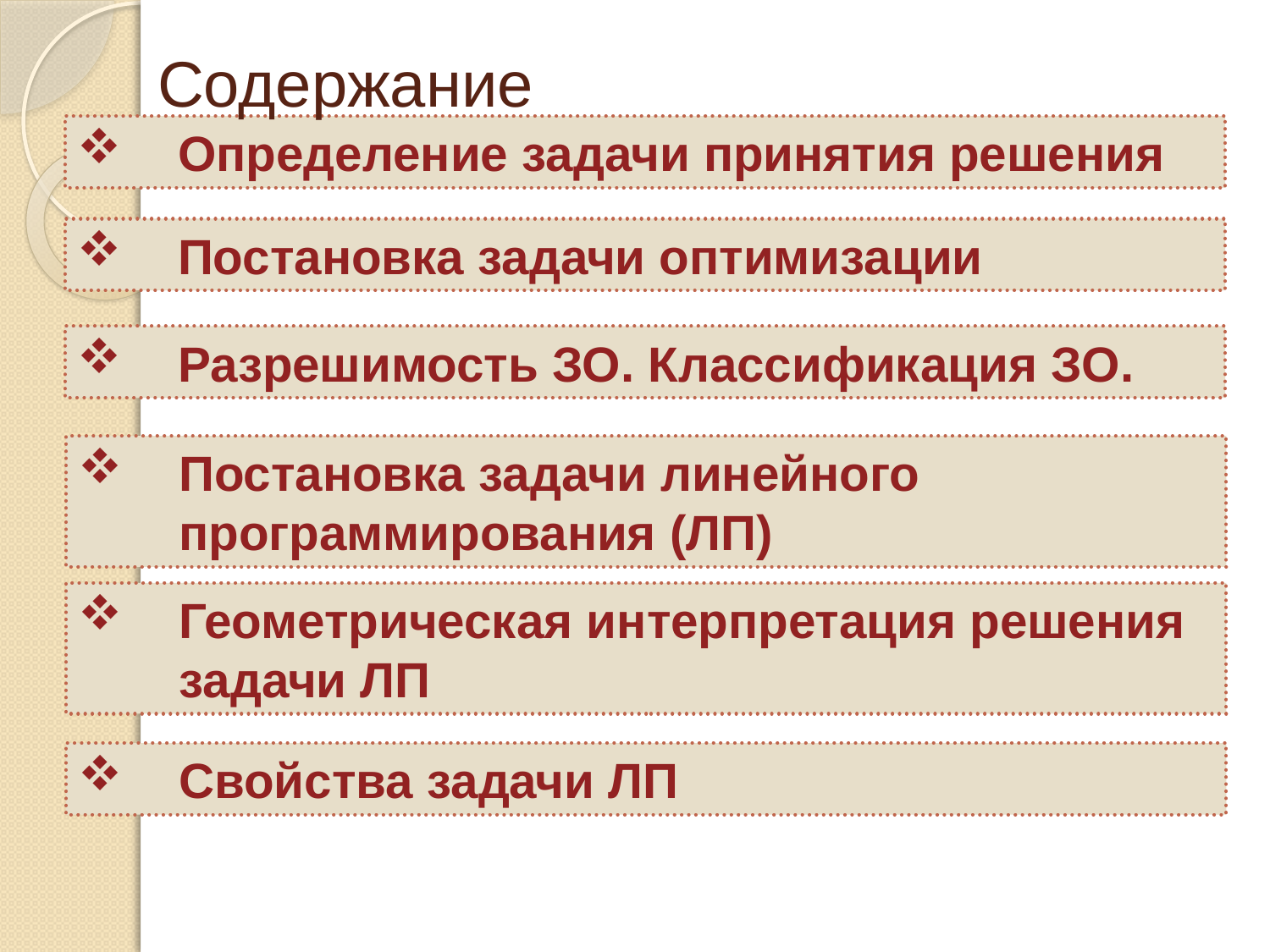

# Содержание
Определение задачи принятия решения
Постановка задачи оптимизации
Разрешимость ЗО. Классификация ЗО.
Постановка задачи линейного программирования (ЛП)
Геометрическая интерпретация решения задачи ЛП
Свойства задачи ЛП